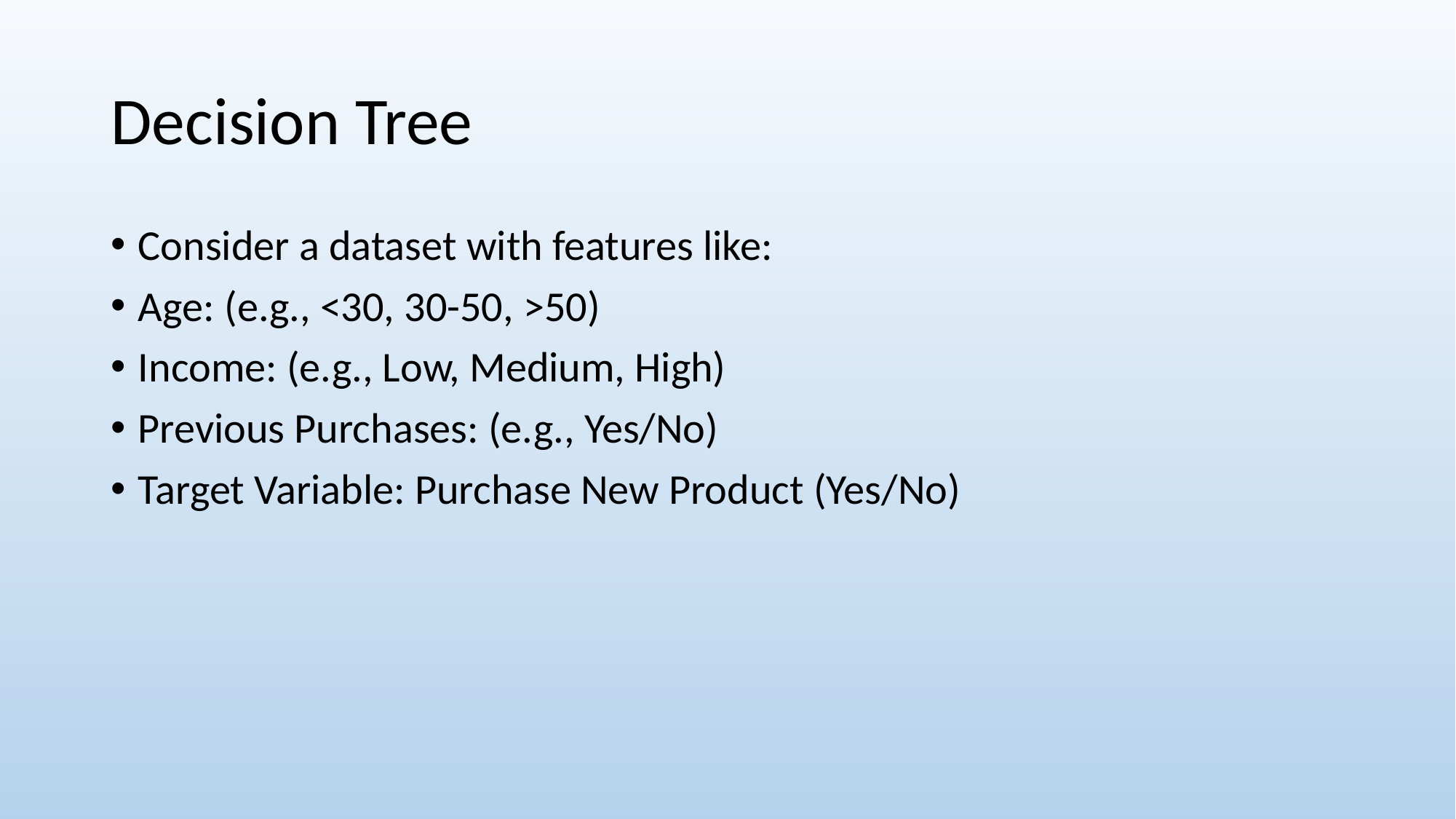

# Decision Tree
Consider a dataset with features like:
Age: (e.g., <30, 30-50, >50)
Income: (e.g., Low, Medium, High)
Previous Purchases: (e.g., Yes/No)
Target Variable: Purchase New Product (Yes/No)